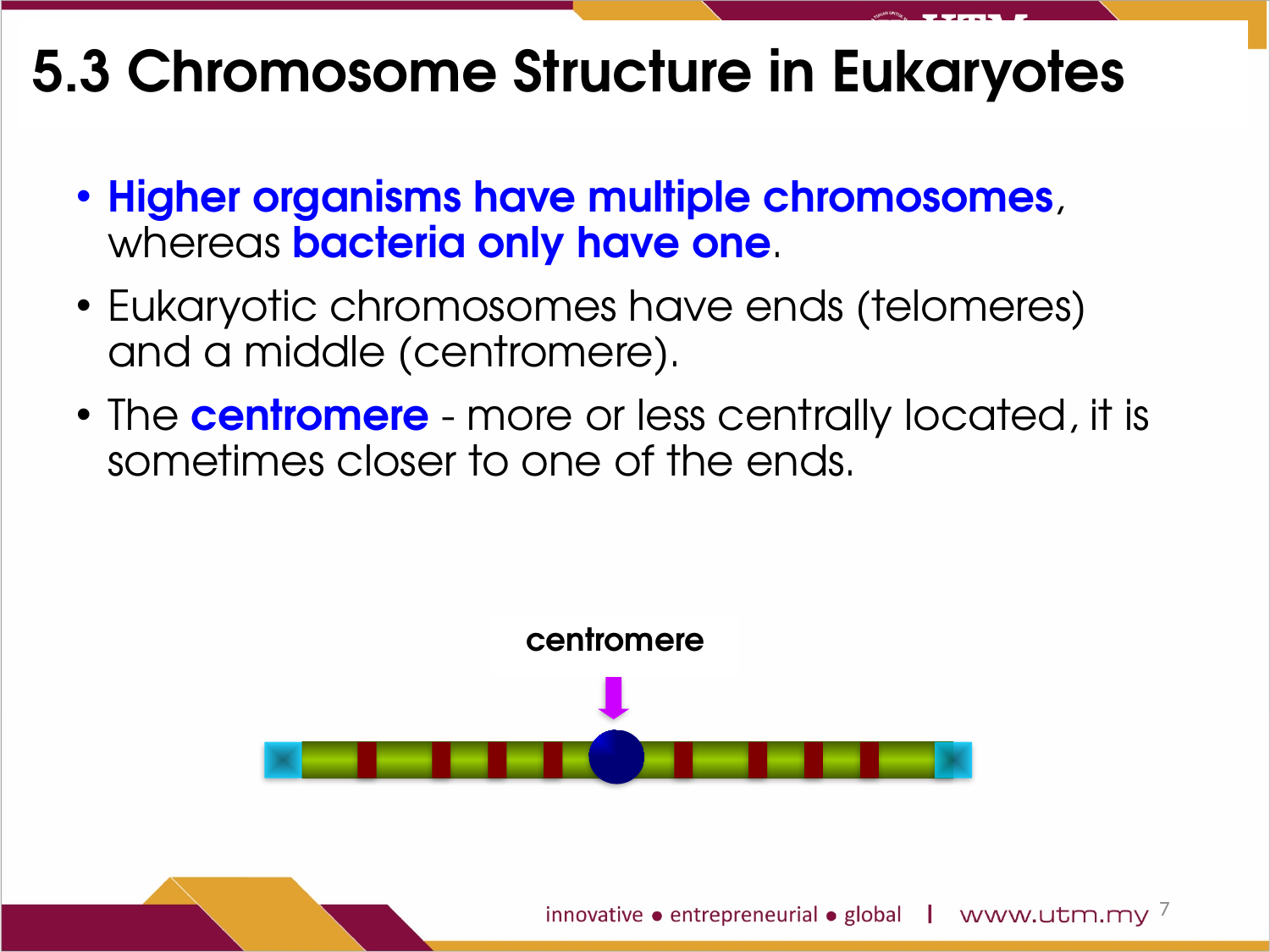

# 5.3 Chromosome Structure in Eukaryotes
Higher organisms have multiple chromosomes, whereas bacteria only have one.
Eukaryotic chromosomes have ends (telomeres) and a middle (centromere).
The centromere - more or less centrally located, it is sometimes closer to one of the ends.
centromere

7